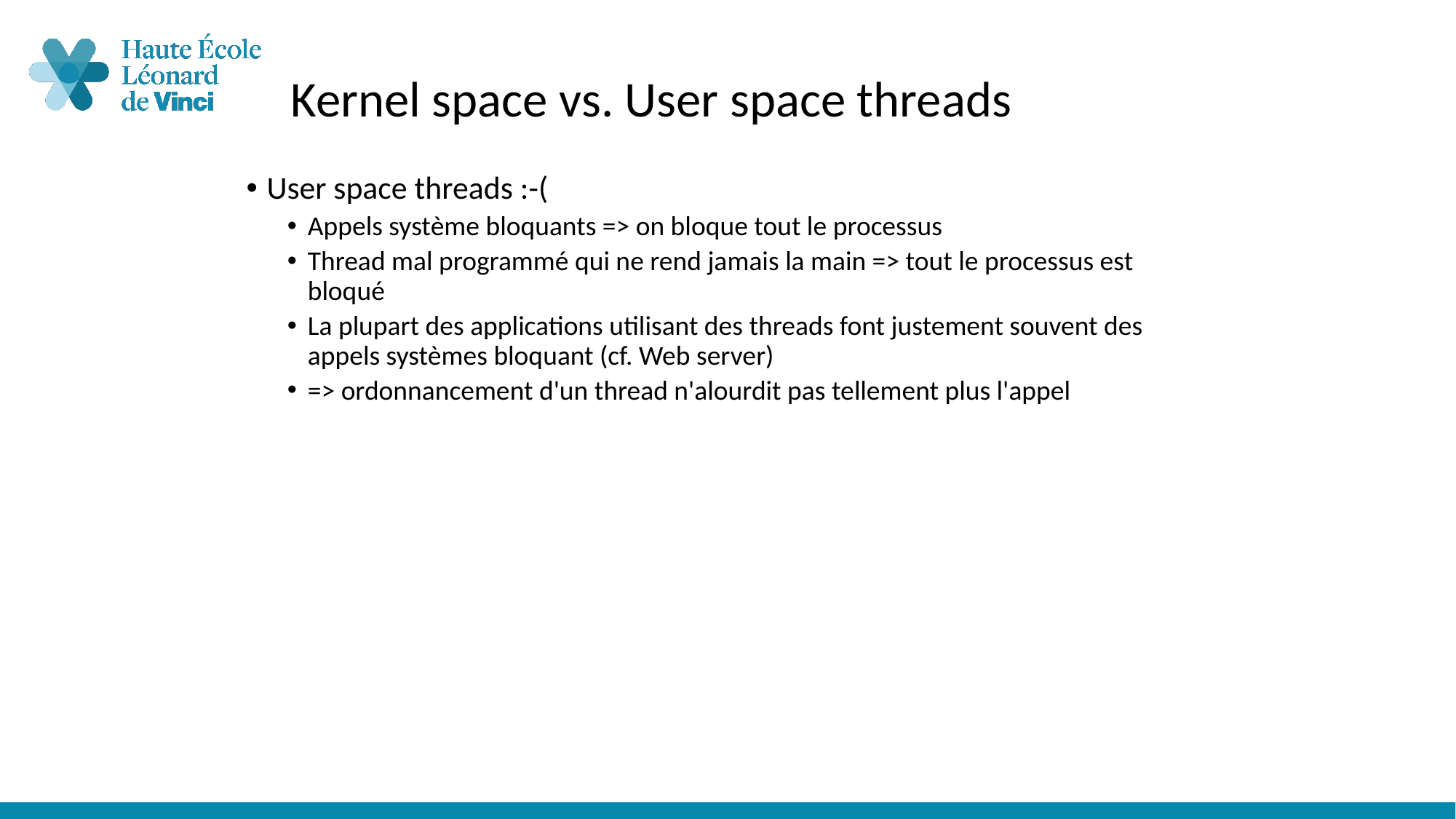

# Kernel space vs. User space threads
User space threads :-(
Appels système bloquants => on bloque tout le processus
Thread mal programmé qui ne rend jamais la main => tout le processus est bloqué
La plupart des applications utilisant des threads font justement souvent des appels systèmes bloquant (cf. Web server)
=> ordonnancement d'un thread n'alourdit pas tellement plus l'appel